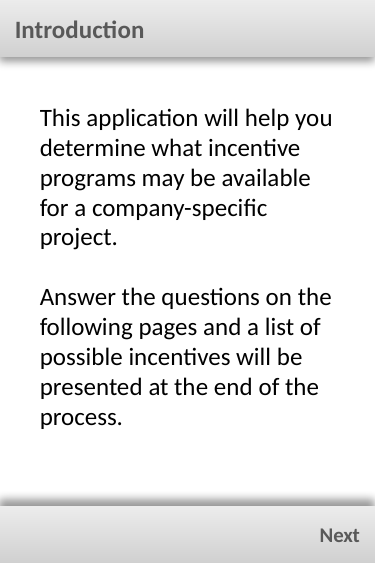

Introduction
This application will help you determine what incentive programs may be available for a company-specific project.

Answer the questions on the following pages and a list of possible incentives will be presented at the end of the process.
Next